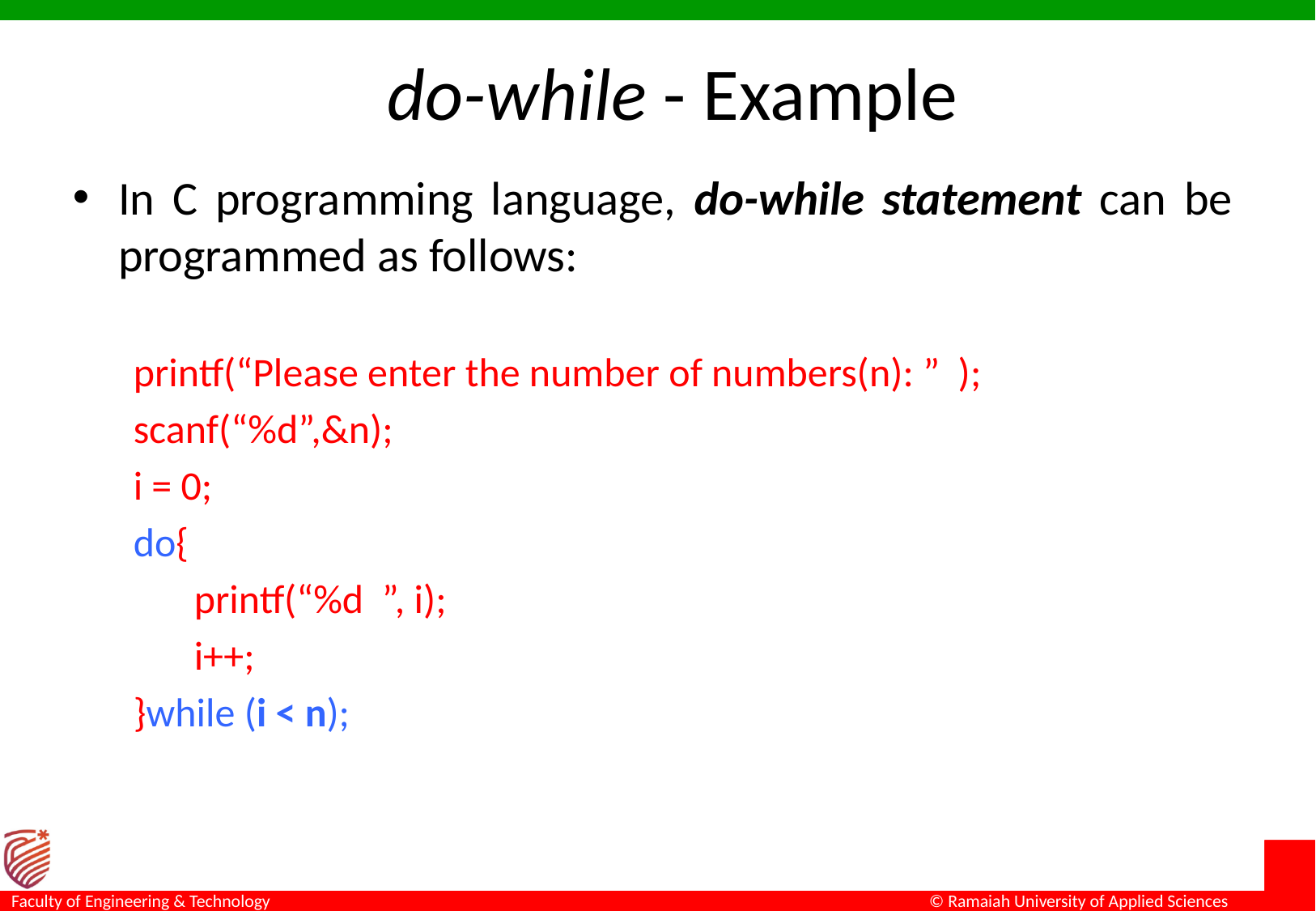

# do-while - Example
In C programming language, do-while statement can be programmed as follows:

printf(“Please enter the number of numbers(n): ”  );
scanf(“%d”,&n);
i = 0;
do{
printf(“%d  ”, i);
i++;
}while (i < n);